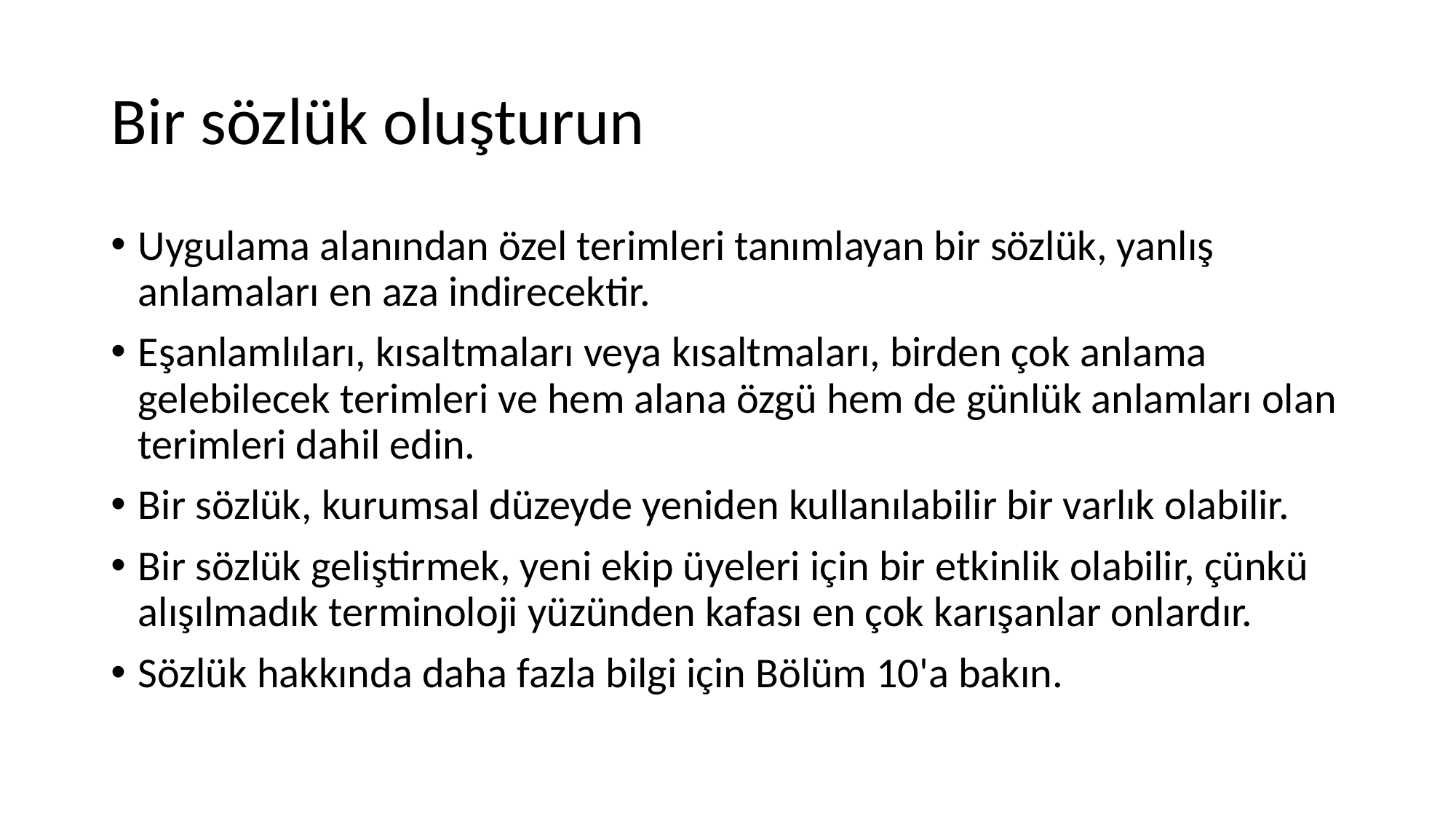

# Bir sözlük oluşturun
Uygulama alanından özel terimleri tanımlayan bir sözlük, yanlış anlamaları en aza indirecektir.
Eşanlamlıları, kısaltmaları veya kısaltmaları, birden çok anlama gelebilecek terimleri ve hem alana özgü hem de günlük anlamları olan terimleri dahil edin.
Bir sözlük, kurumsal düzeyde yeniden kullanılabilir bir varlık olabilir.
Bir sözlük geliştirmek, yeni ekip üyeleri için bir etkinlik olabilir, çünkü alışılmadık terminoloji yüzünden kafası en çok karışanlar onlardır.
Sözlük hakkında daha fazla bilgi için Bölüm 10'a bakın.